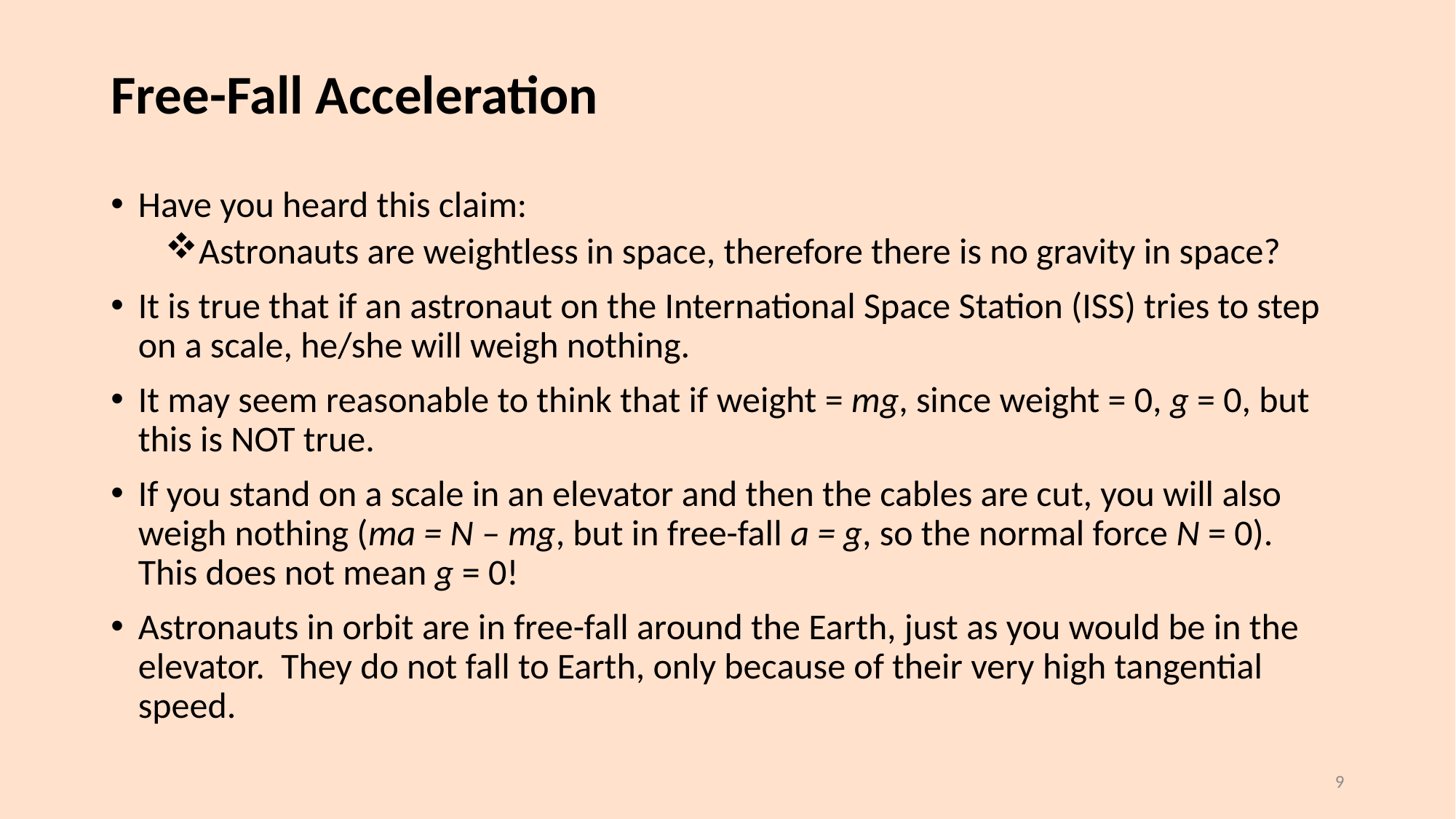

# Free-Fall Acceleration
Have you heard this claim:
Astronauts are weightless in space, therefore there is no gravity in space?
It is true that if an astronaut on the International Space Station (ISS) tries to step on a scale, he/she will weigh nothing.
It may seem reasonable to think that if weight = mg, since weight = 0, g = 0, but this is NOT true.
If you stand on a scale in an elevator and then the cables are cut, you will also weigh nothing (ma = N – mg, but in free-fall a = g, so the normal force N = 0).  This does not mean g = 0!
Astronauts in orbit are in free-fall around the Earth, just as you would be in the elevator.  They do not fall to Earth, only because of their very high tangential speed.

9